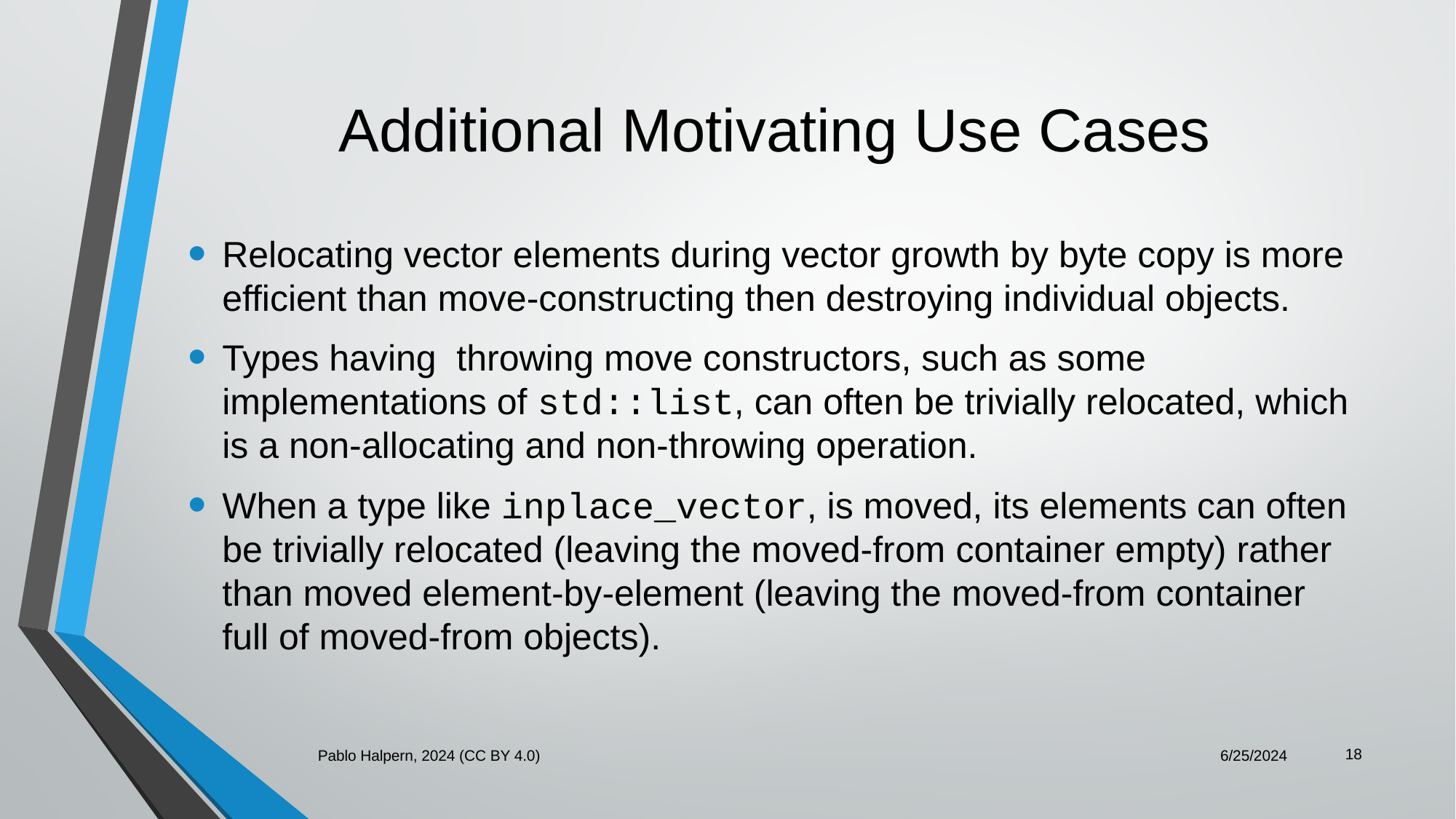

# Additional Motivating Use Cases
Relocating vector elements during vector growth by byte copy is more efficient than move-constructing then destroying individual objects.
Types having  throwing move constructors, such as some implementations of std::list, can often be trivially relocated, which is a non-allocating and non-throwing operation.
When a type like inplace_vector, is moved, its elements can often be trivially relocated (leaving the moved-from container empty) rather than moved element-by-element (leaving the moved-from container full of moved-from objects).

18
Pablo Halpern, 2024 (CC BY 4.0)
6/25/2024